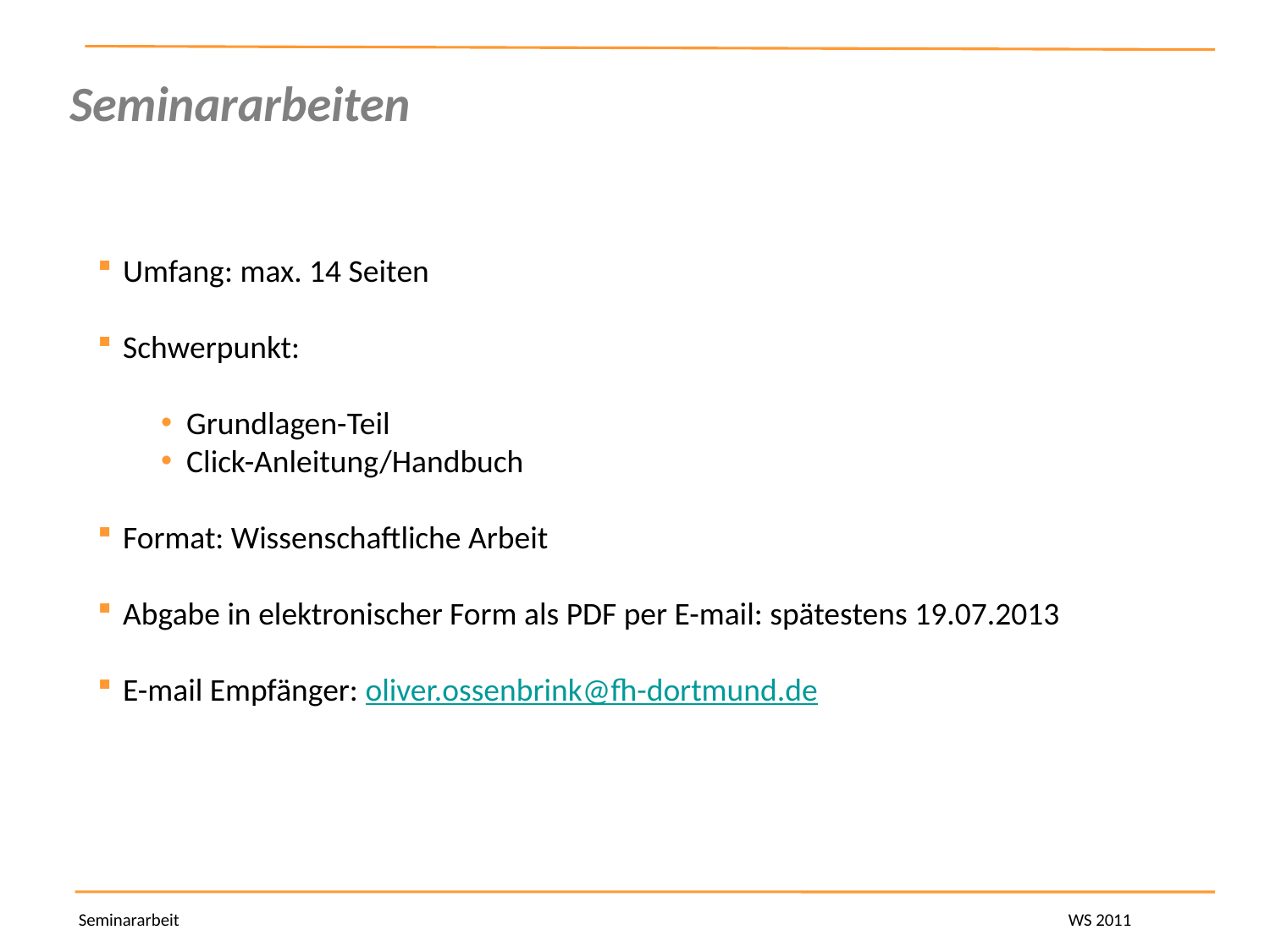

Seminararbeiten

Umfang: max. 14 Seiten

Schwerpunkt:

Grundlagen-Teil
Click-Anleitung/Handbuch

Format: Wissenschaftliche Arbeit

Abgabe in elektronischer Form als PDF per E-mail: spätestens 19.07.2013

E-mail Empfänger: oliver.ossenbrink@fh-dortmund.de